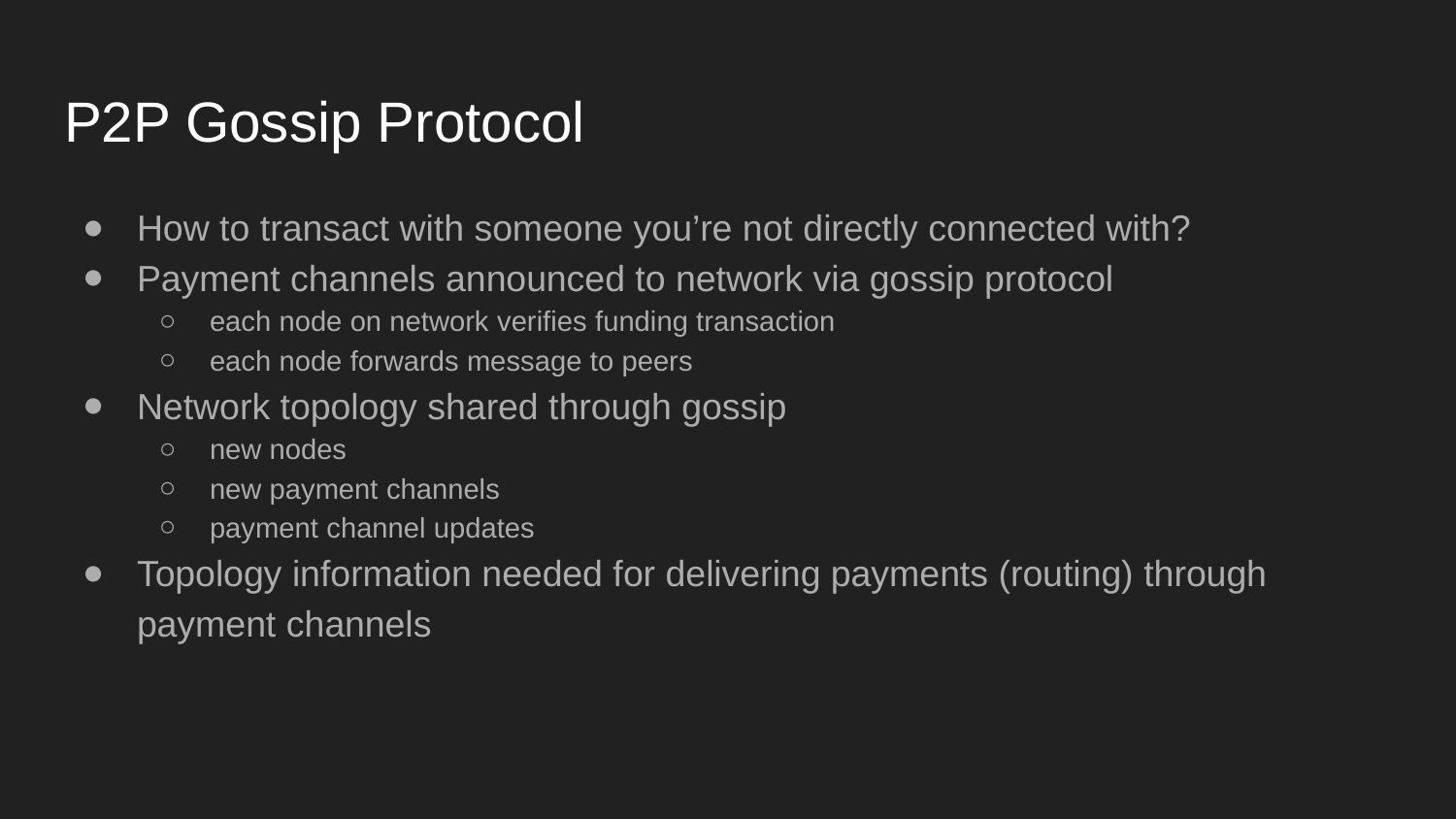

# P2P Gossip Protocol
How to transact with someone you’re not directly connected with?
Payment channels announced to network via gossip protocol
each node on network verifies funding transaction
each node forwards message to peers
Network topology shared through gossip
new nodes
new payment channels
payment channel updates
Topology information needed for delivering payments (routing) through payment channels